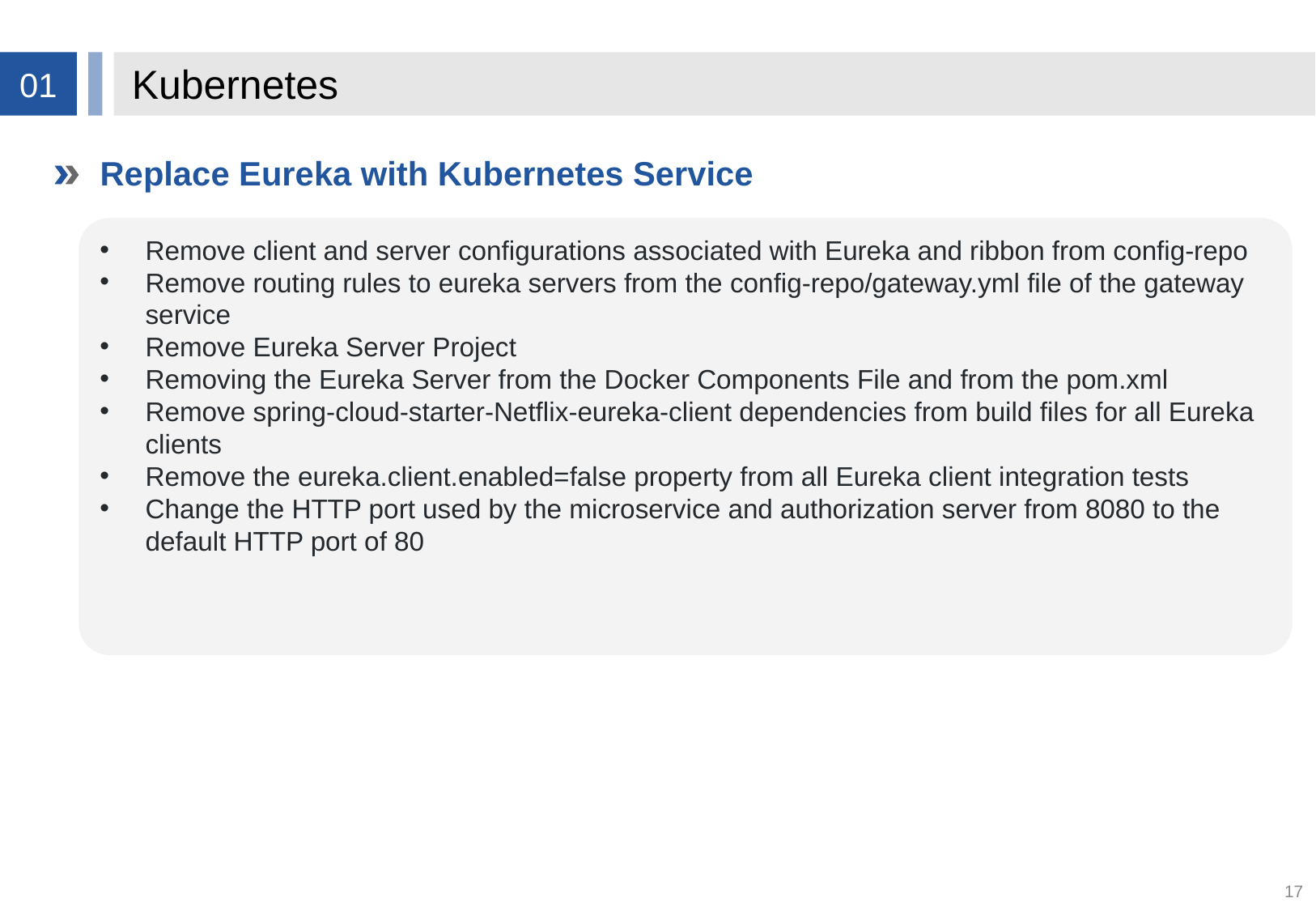

# Kubernetes
01
Replace Eureka with Kubernetes Service

Remove client and server configurations associated with Eureka and ribbon from config-repo
Remove routing rules to eureka servers from the config-repo/gateway.yml file of the gateway service
Remove Eureka Server Project
Removing the Eureka Server from the Docker Components File and from the pom.xml
Remove spring-cloud-starter-Netflix-eureka-client dependencies from build files for all Eureka clients
Remove the eureka.client.enabled=false property from all Eureka client integration tests
Change the HTTP port used by the microservice and authorization server from 8080 to the default HTTP port of 80
17